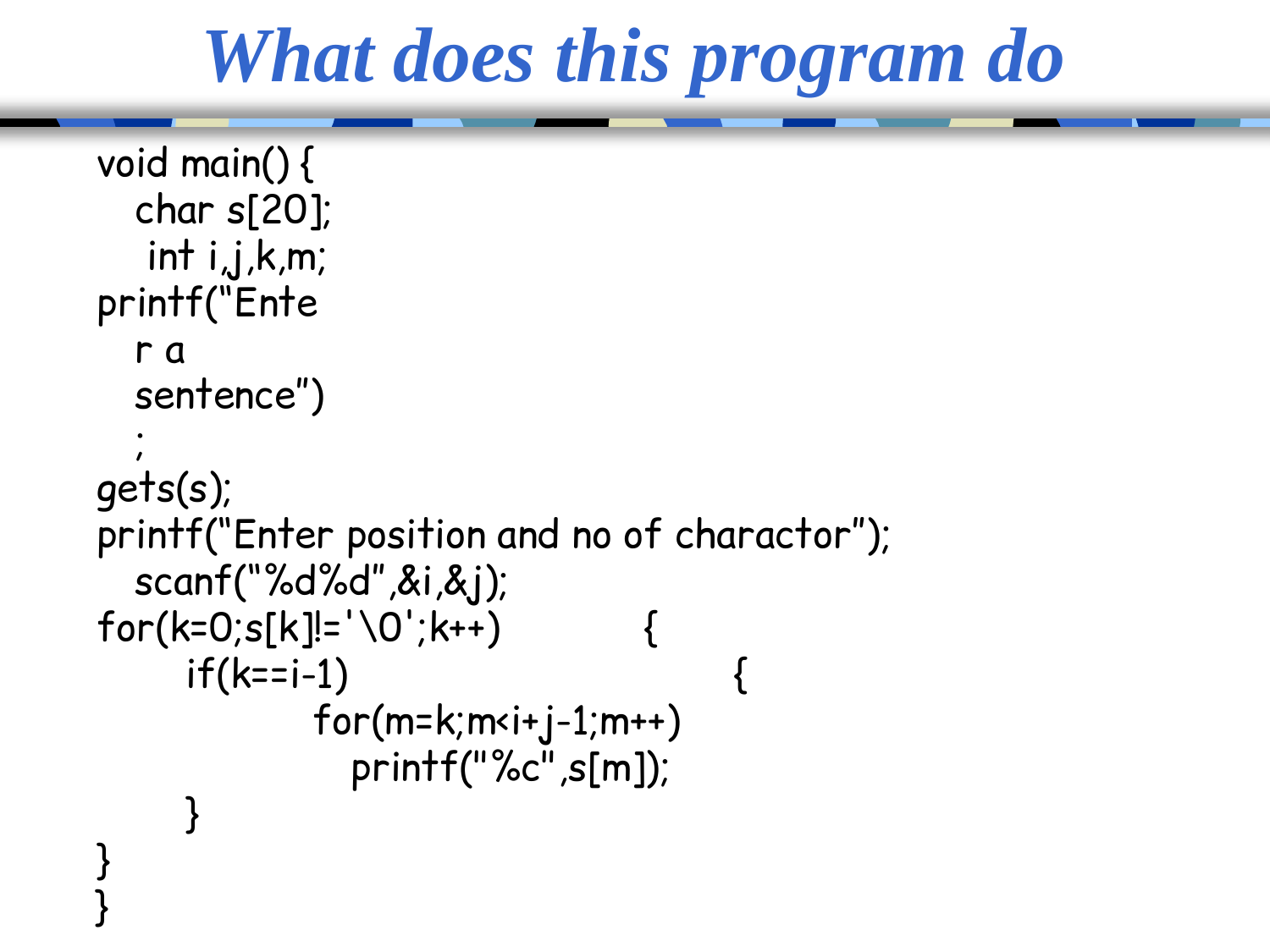

# What does this program do
void main() {  char s[20];  int i,j,k,m;
printf(“Enter a sentence”);
gets(s);
printf(“Enter position and no of charactor”);  scanf(“%d%d”,&i,&j);
for(k=0;s[k]!='\0';k++)	{
if(k==i-1)	{
for(m=k;m<i+j-1;m++)  printf("%c",s[m]);
}
}
}